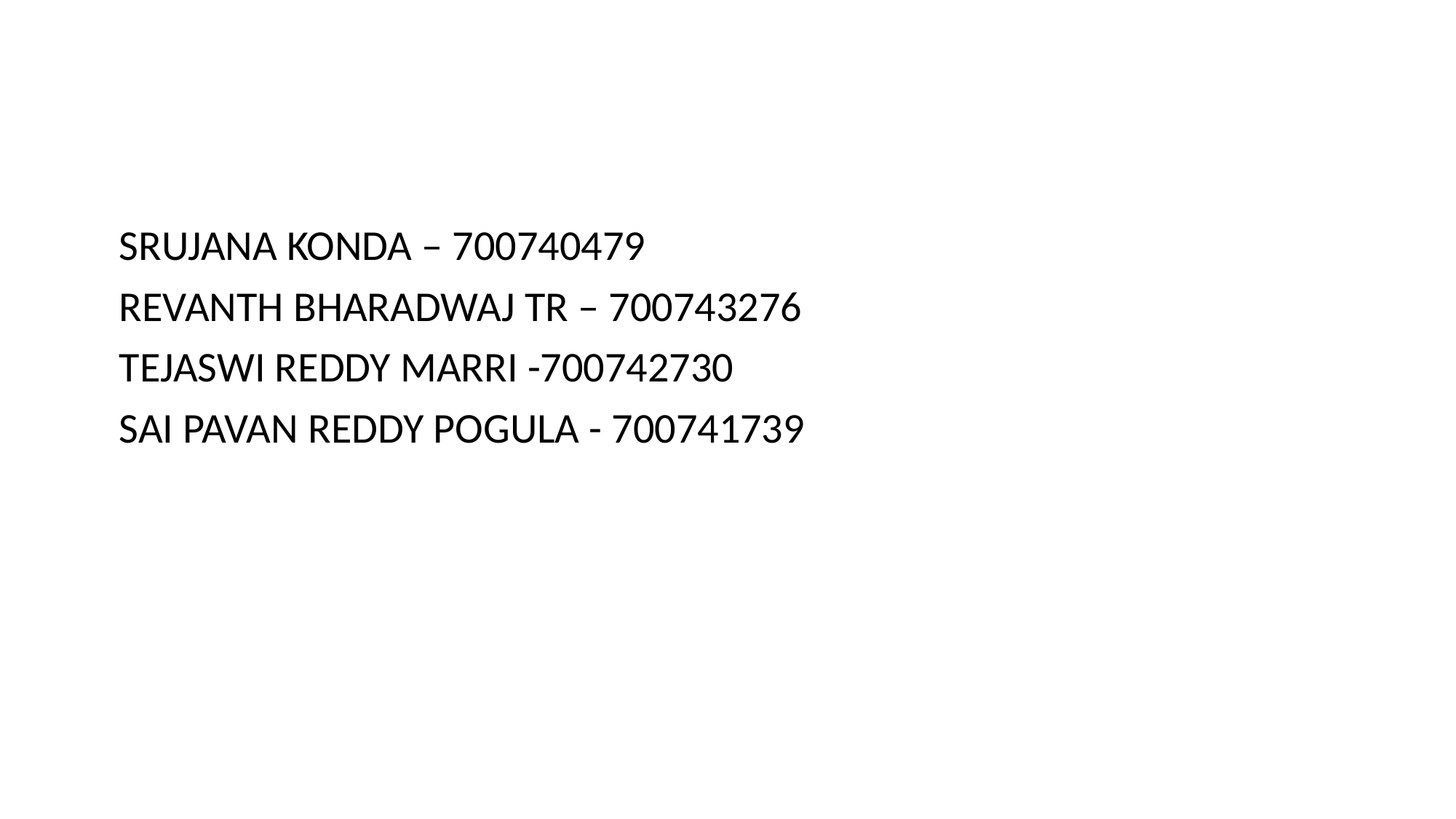

#
SRUJANA KONDA – 700740479
REVANTH BHARADWAJ TR – 700743276
TEJASWI REDDY MARRI -700742730
SAI PAVAN REDDY POGULA - 700741739